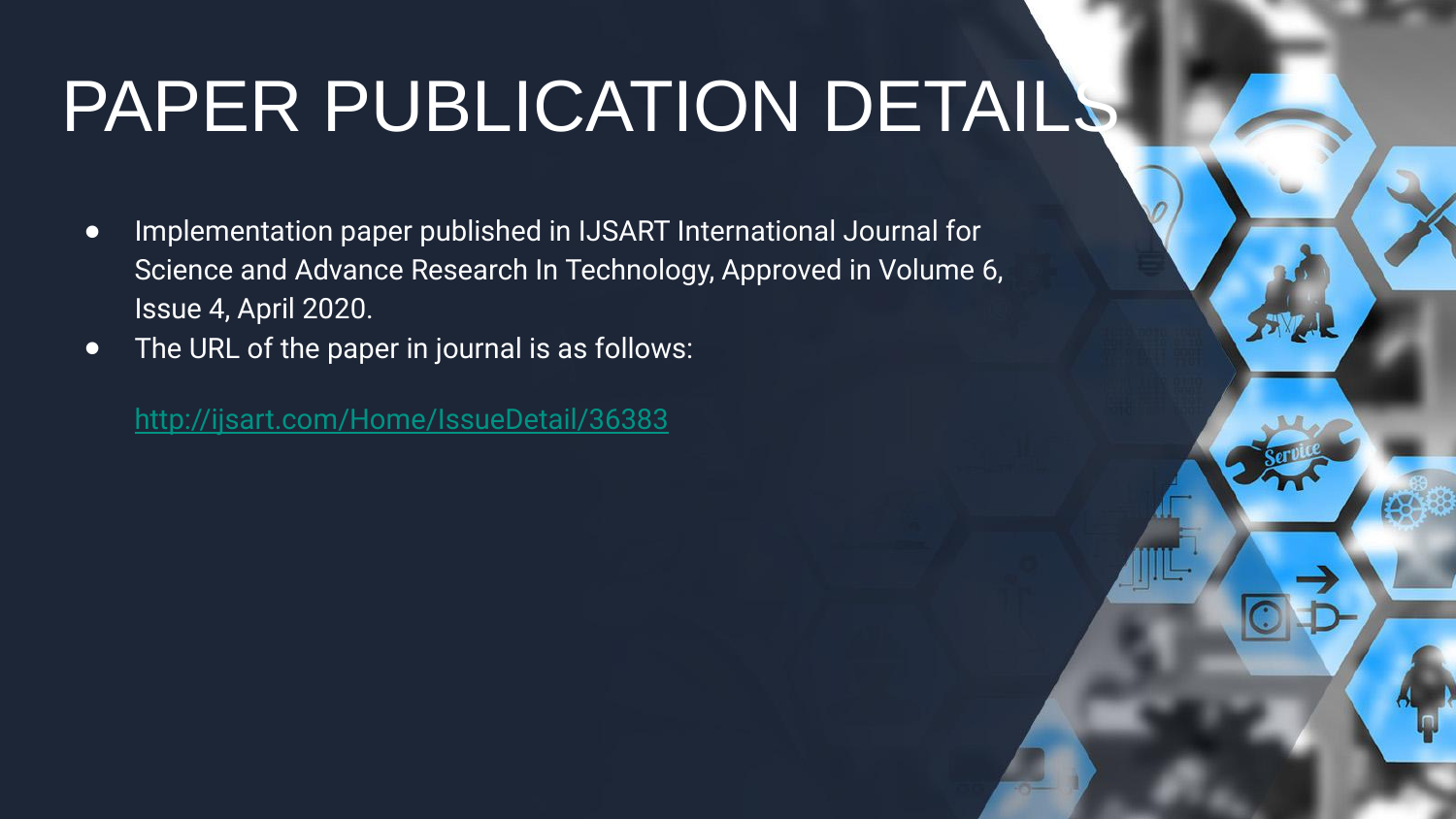

# PAPER PUBLICATION DETAILS
Implementation paper published in IJSART International Journal for Science and Advance Research In Technology, Approved in Volume 6, Issue 4, April 2020.
The URL of the paper in journal is as follows:
http://ijsart.com/Home/IssueDetail/36383